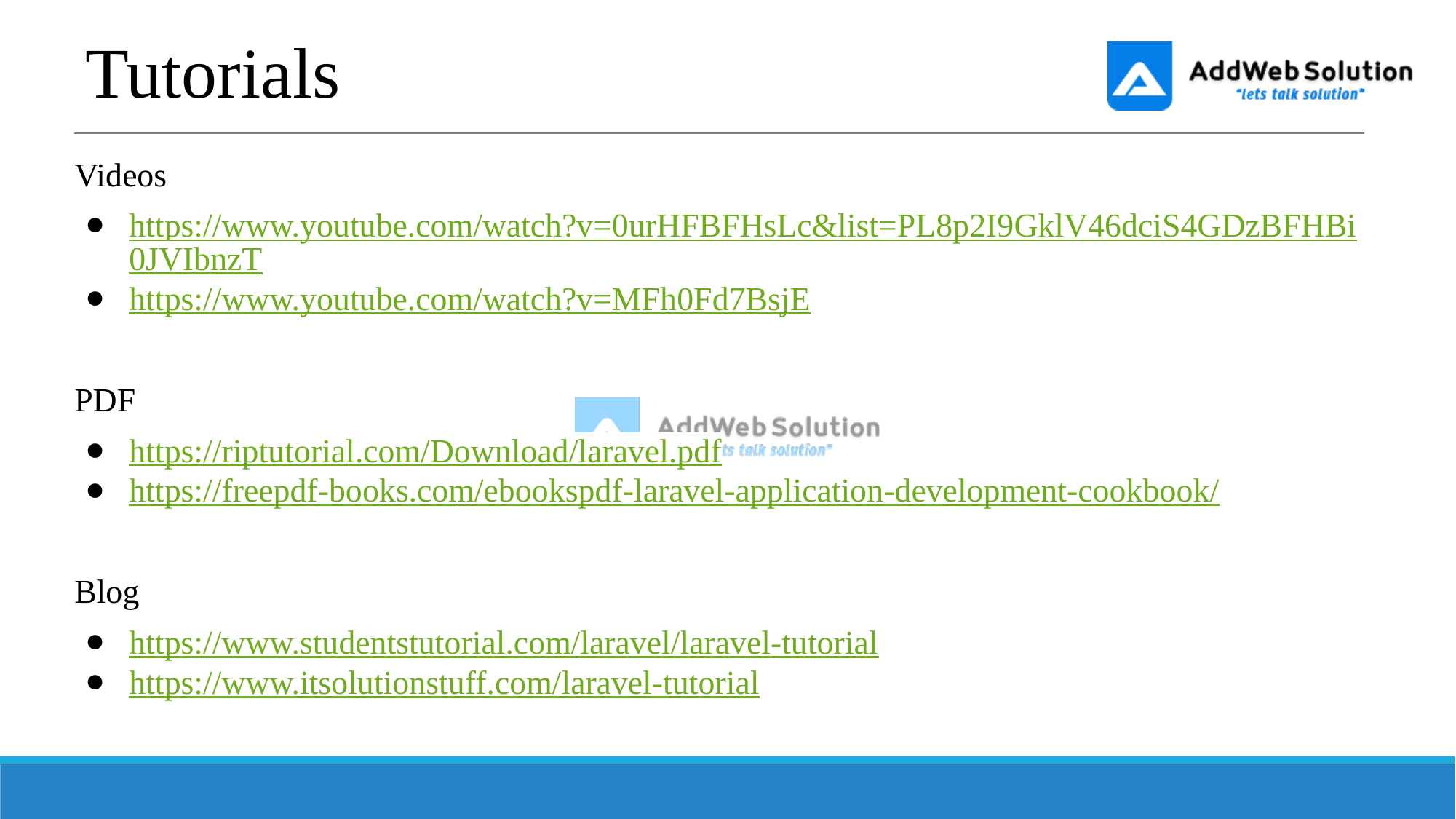

# Tutorials
Videos
https://www.youtube.com/watch?v=0urHFBFHsLc&list=PL8p2I9GklV46dciS4GDzBFHBi0JVIbnzT
https://www.youtube.com/watch?v=MFh0Fd7BsjE

PDF
https://riptutorial.com/Download/laravel.pdf
https://freepdf-books.com/ebookspdf-laravel-application-development-cookbook/

Blog
https://www.studentstutorial.com/laravel/laravel-tutorial
https://www.itsolutionstuff.com/laravel-tutorial